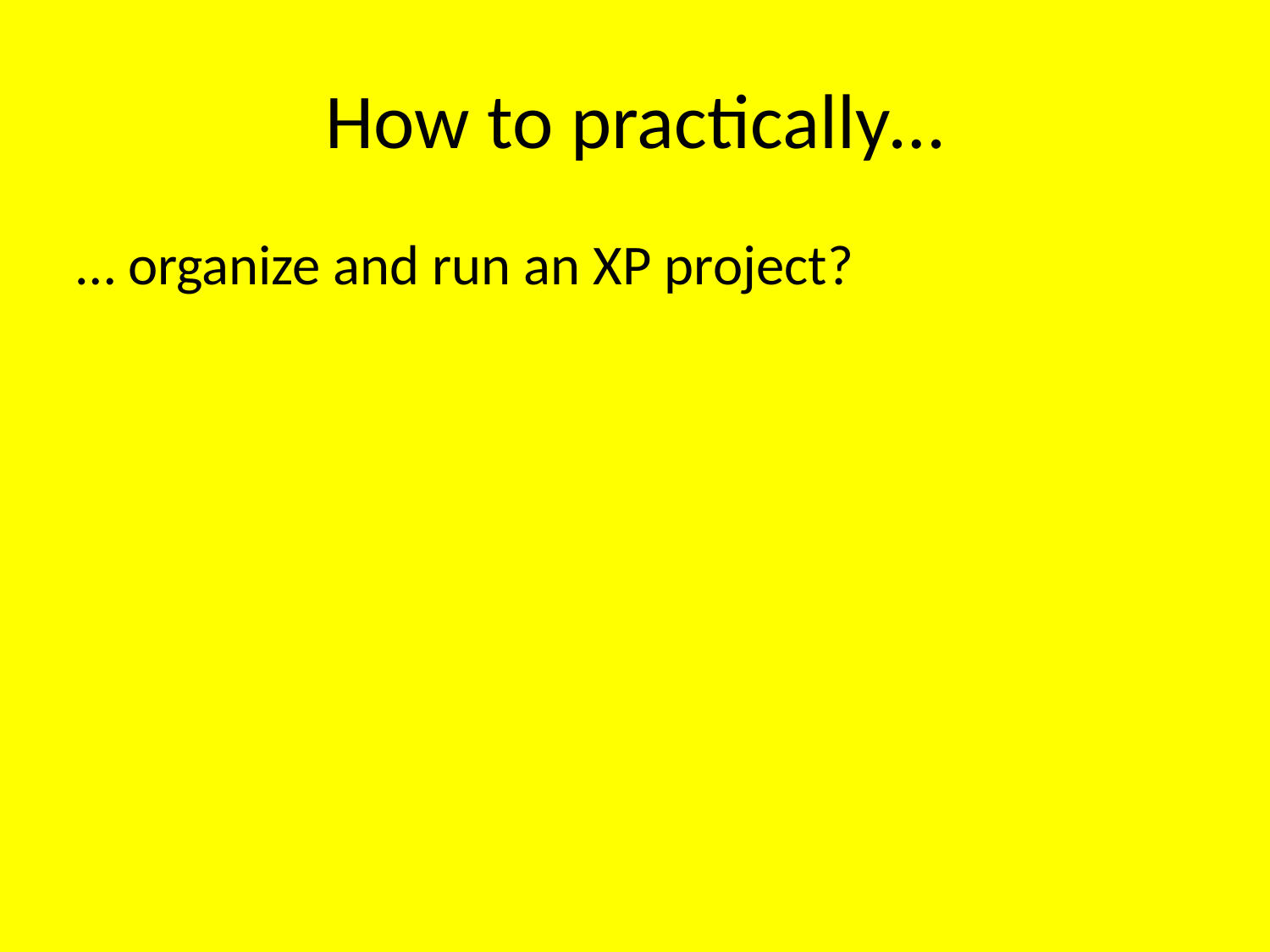

# How to practically…
… organize and run an XP project?